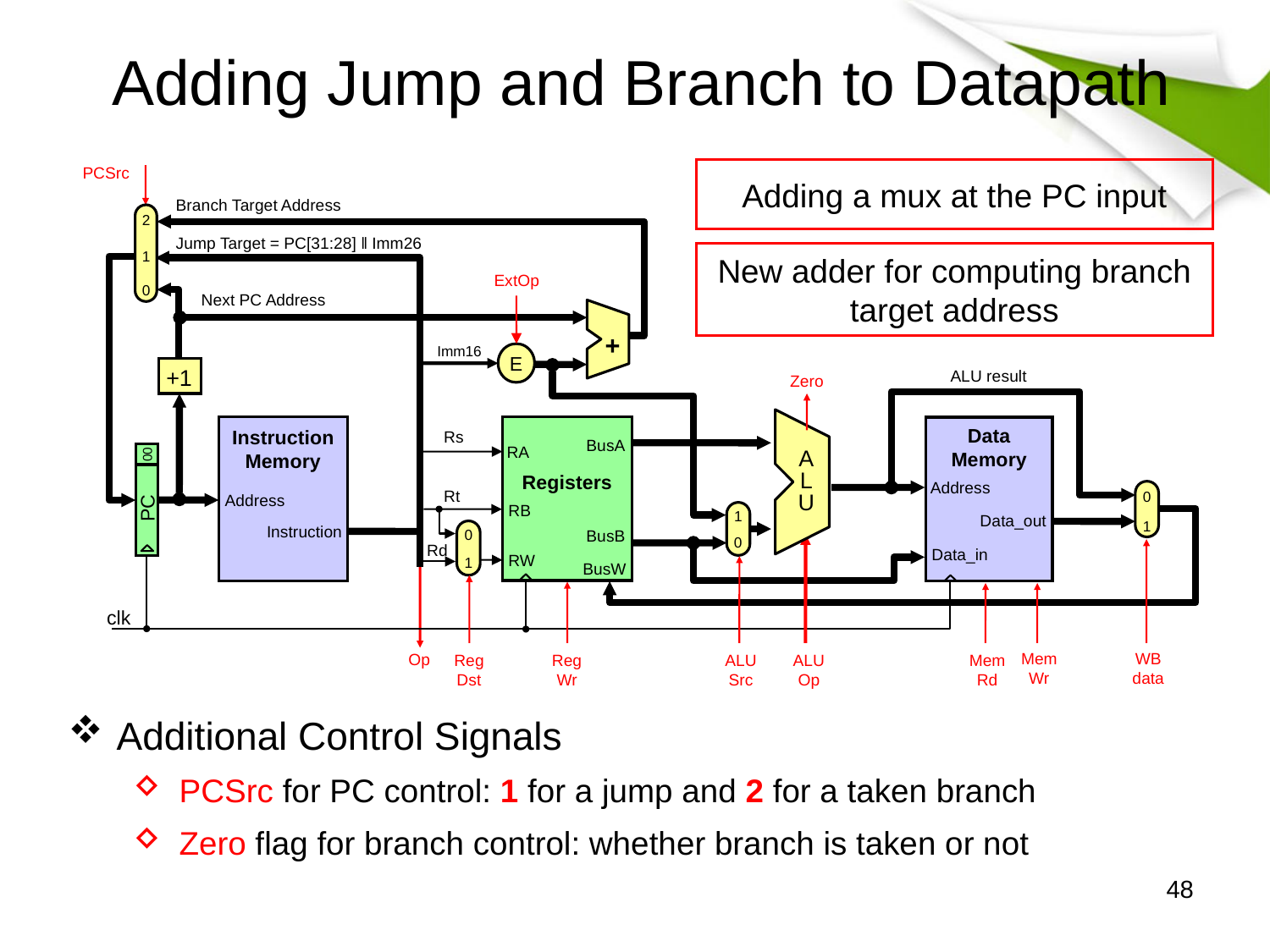

# Adding Jump and Branch to Datapath

PCSrc

Adding a mux at the PC input
Branch Target Address
2

1
0

Jump Target = PC[31:28] ‖ Imm26
New adder for computing branch target address

ExtOp

Next PC Address

+
Imm16

E
 +1

ALU result

Zero

A
L
U

Instruction
Memory

Address
Instruction

Registers
BusA
 RA
RB
BusB
RW
BusW

Data
Memory
 Address
Data_out
Data_in

Rs

00
PC

0

1
Rt

1

0

0

ALU
Op

WB
data
Rd

1

ALU
Src

Reg
Dst

RegWr

Mem
Rd

Mem
Wr
clk
Op
Additional Control Signals
PCSrc for PC control: 1 for a jump and 2 for a taken branch
Zero flag for branch control: whether branch is taken or not
48